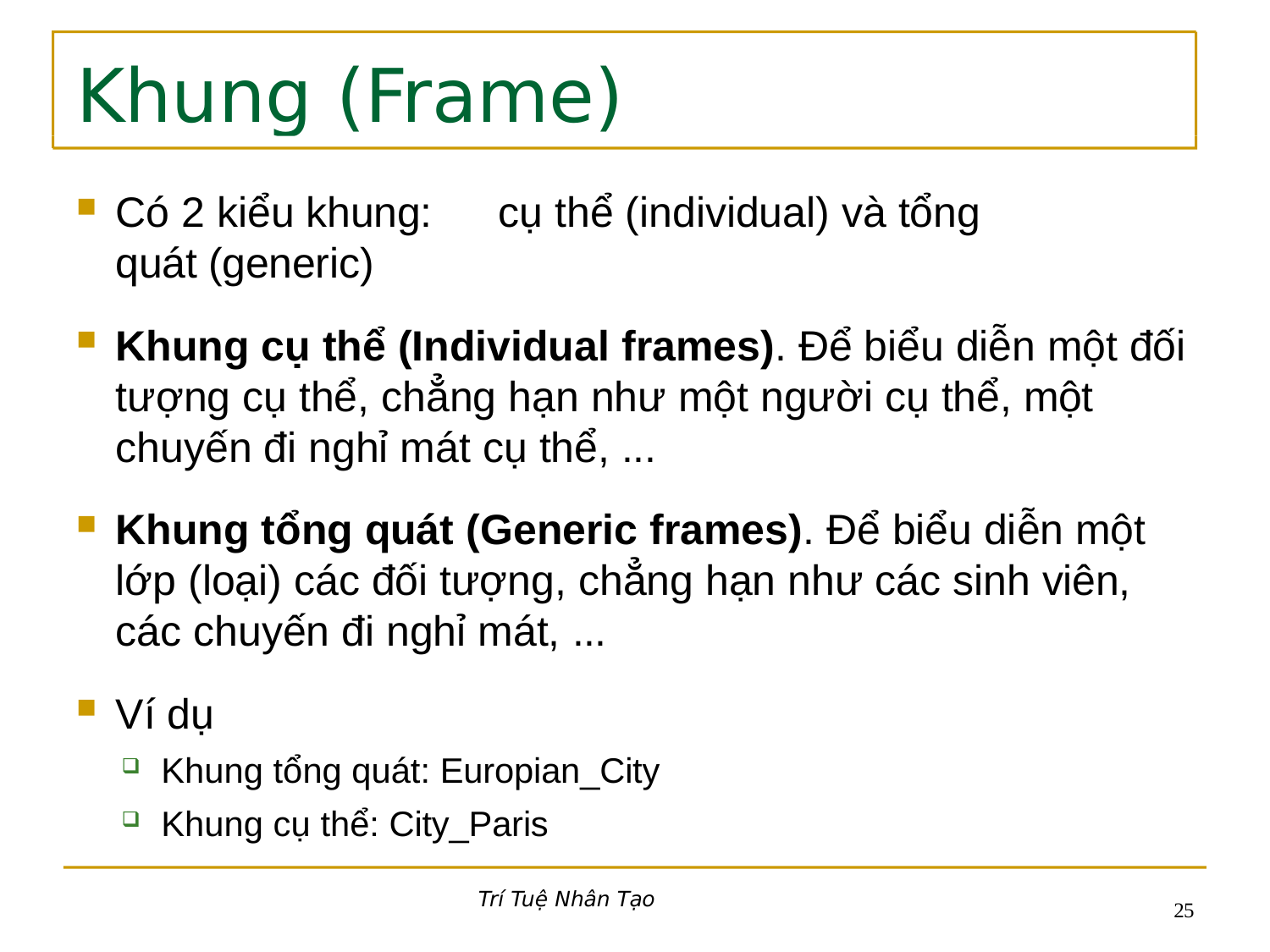

# Khung (Frame)

Có 2 kiểu khung:	cụ thể (individual) và tổng quát (generic)
Khung cụ thể (Individual frames). Để biểu diễn một đối tượng cụ thể, chẳng hạn như một người cụ thể, một chuyến đi nghỉ mát cụ thể, ...
Khung tổng quát (Generic frames). Để biểu diễn một lớp (loại) các đối tượng, chẳng hạn như các sinh viên, các chuyến đi nghỉ mát, ...
Ví dụ
Khung tổng quát: Europian_City
Khung cụ thể: City_Paris

Trí Tuệ Nhân Tạo
25